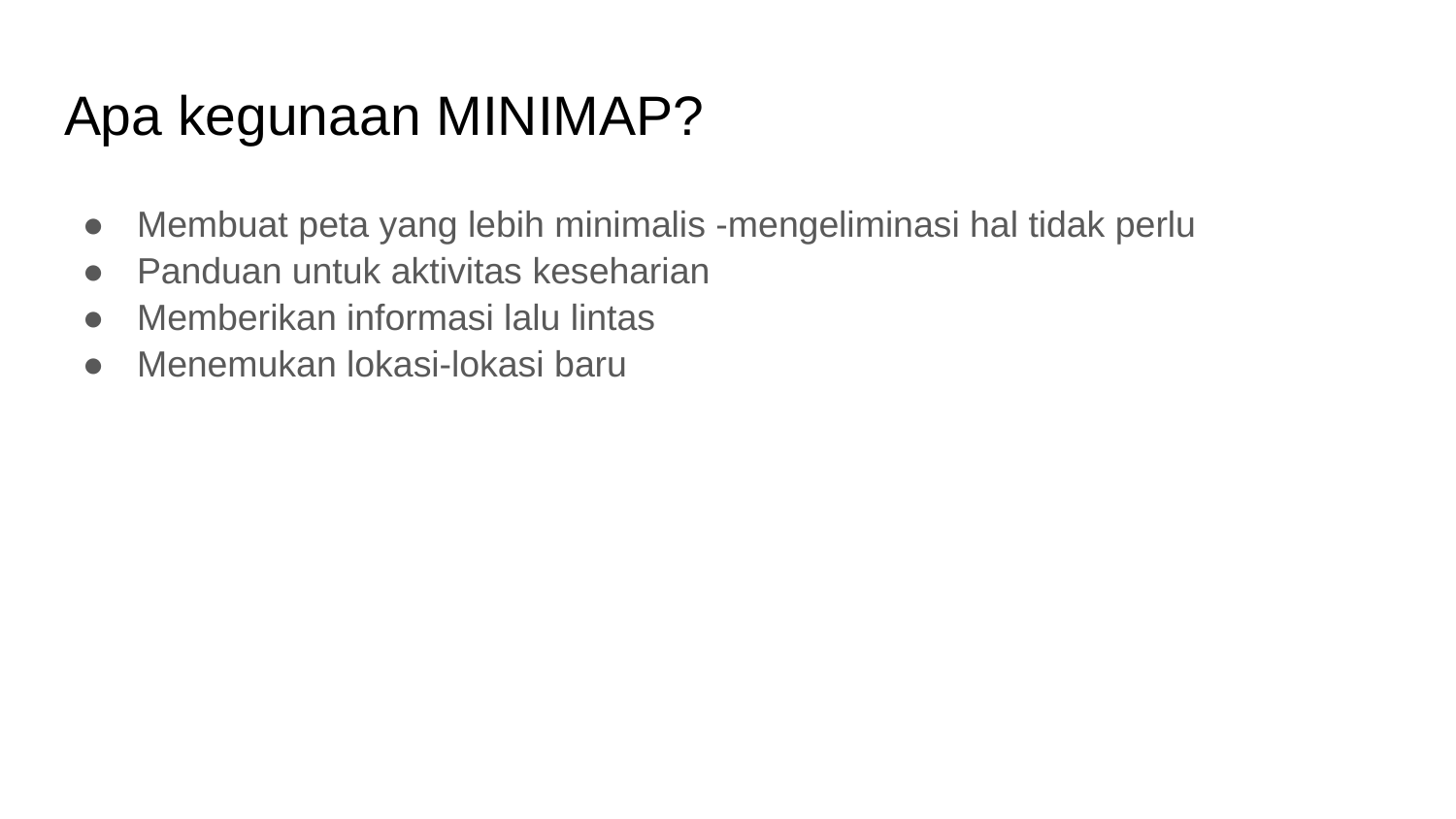

# Apa kegunaan MINIMAP?
Membuat peta yang lebih minimalis -mengeliminasi hal tidak perlu
Panduan untuk aktivitas keseharian
Memberikan informasi lalu lintas
Menemukan lokasi-lokasi baru